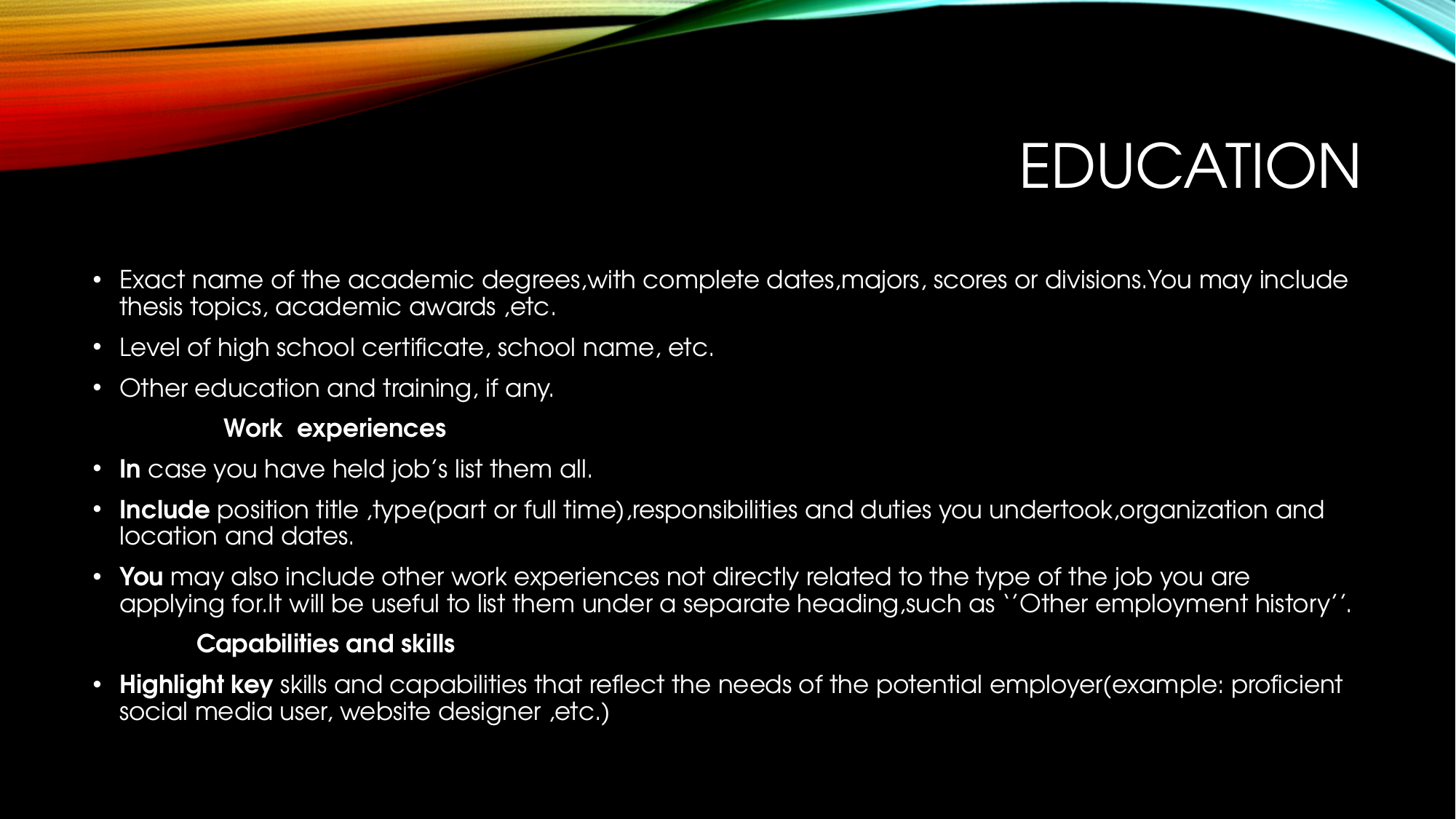

# Education
Exact name of the academic degrees,with complete dates,majors, scores or divisions.You may include thesis topics, academic awards ,etc.
Level of high school certificate, school name, etc.
Other education and training, if any.
                   Work  experiences
In case you have held job’s list them all.
Include position title ,type(part or full time),responsibilities and duties you undertook,organization and location and dates.
You may also include other work experiences not directly related to the type of the job you are applying for.It will be useful to list them under a separate heading,such as ‘’Other employment history’’.
               Capabilities and skills
Highlight key skills and capabilities that reflect the needs of the potential employer(example: proficient social media user, website designer ,etc.)